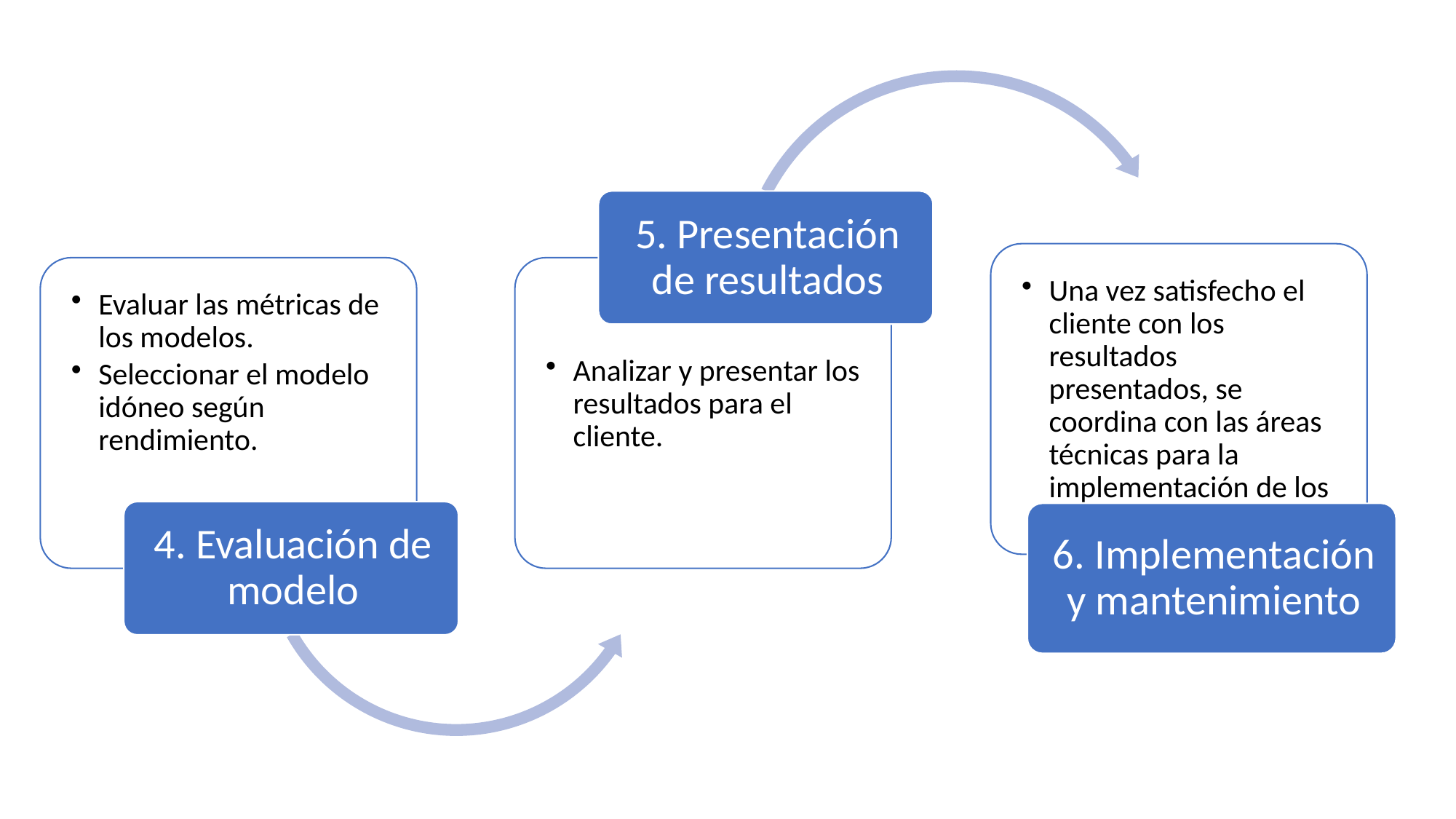

Evaluar las métricas de los modelos.
Seleccionar el modelo idóneo según rendimiento.
4. Evaluación de modelo
Analizar y presentar los resultados para el cliente.

5. Presentación de resultados
Una vez satisfecho el cliente con los resultados presentados, se coordina con las áreas técnicas para la implementación de los modelos en producción.
6. Implementación y mantenimiento